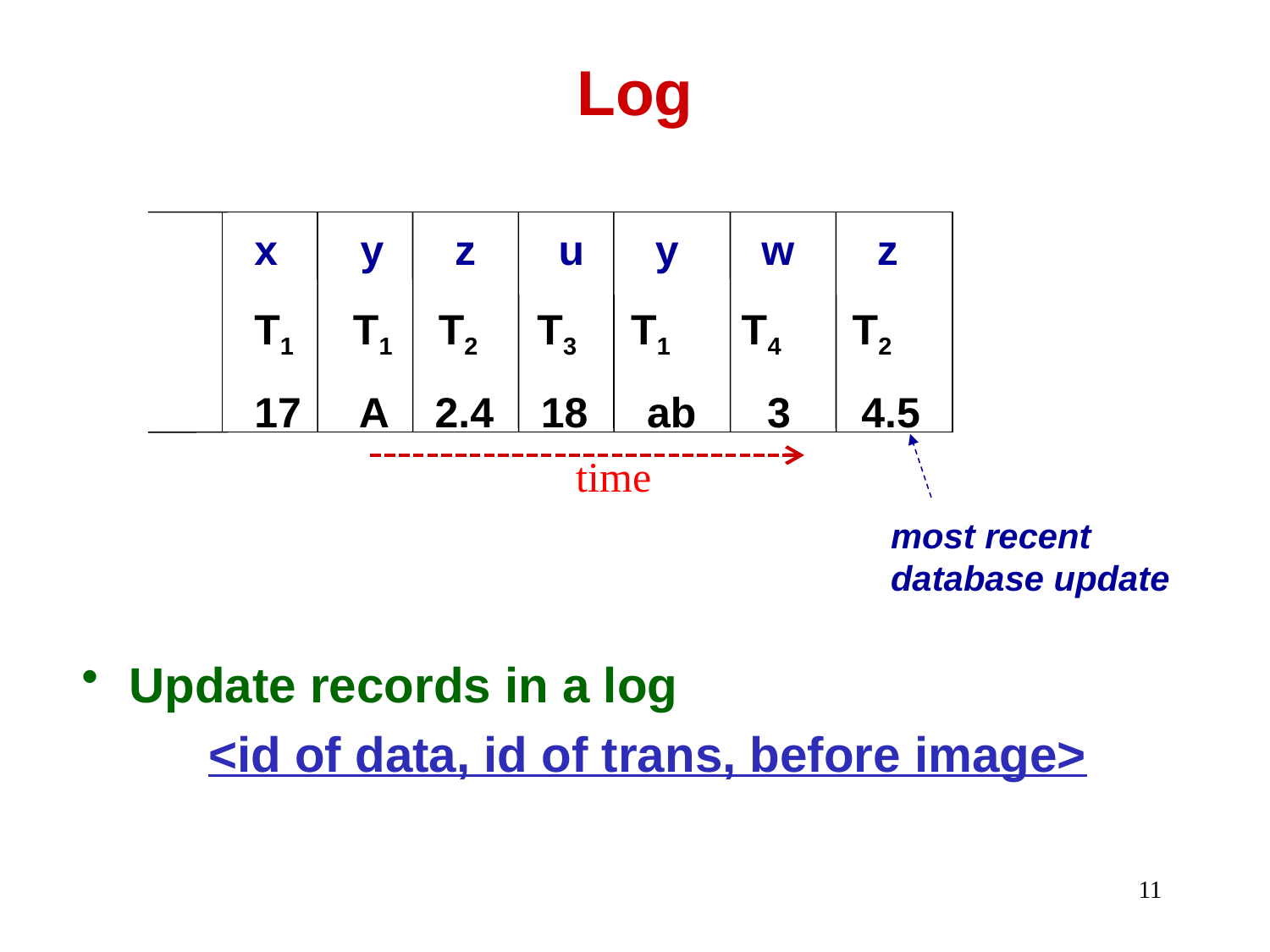

# Log
x       y      z       u      y       w       z
T1     T1      T2     T3     T1      T4      T2
17     A    2.4    18     ab      3      4.5

time
most recent
database update
Update records in a log
<id of data, id of trans, before image>
11